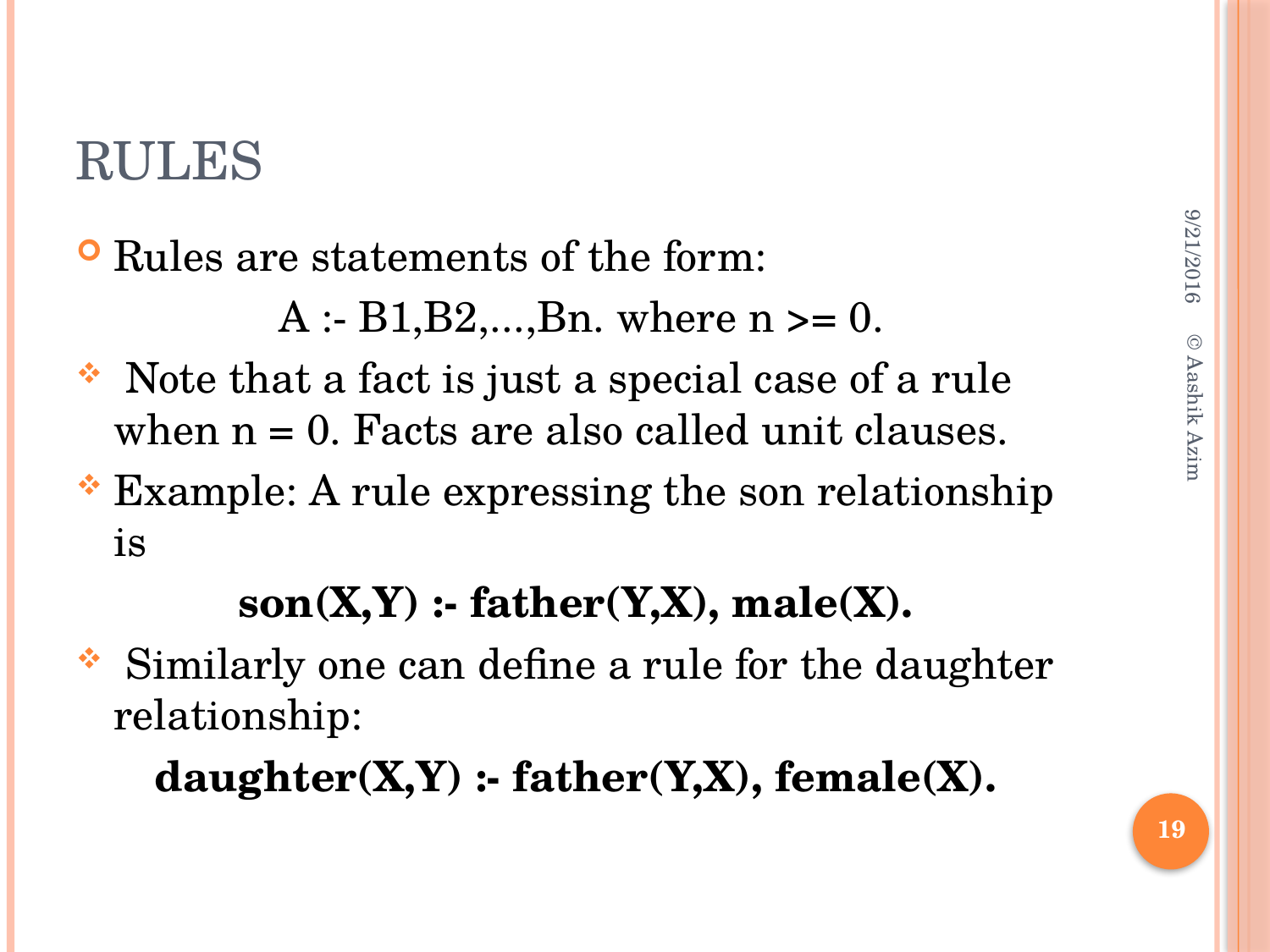

# Rules
9/21/2016
Rules are statements of the form:
A :- B1,B2,...,Bn. where n >= 0.
 Note that a fact is just a special case of a rule when n = 0. Facts are also called unit clauses.
Example: A rule expressing the son relationship is
son(X,Y) :- father(Y,X), male(X).
 Similarly one can define a rule for the daughter relationship:
daughter(X,Y) :- father(Y,X), female(X).

© Aashik Azim
19